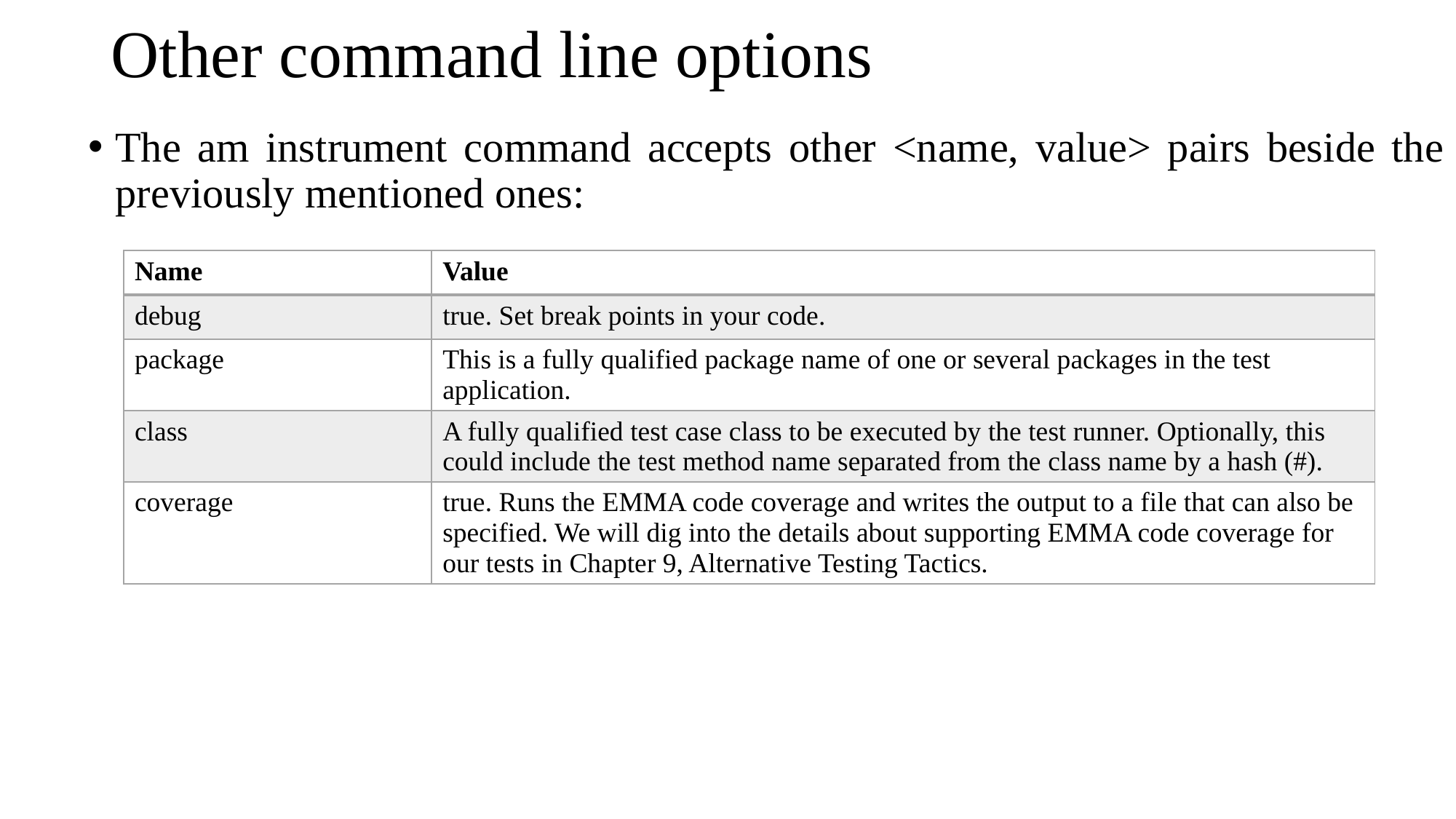

# Other command line options
The am instrument command accepts other <name, value> pairs beside the previously mentioned ones:

| Name | Value |
| --- | --- |
| debug | true. Set break points in your code. |
| package | This is a fully qualified package name of one or several packages in the test application. |
| class | A fully qualified test case class to be executed by the test runner. Optionally, this could include the test method name separated from the class name by a hash (#). |
| coverage | true. Runs the EMMA code coverage and writes the output to a file that can also be specified. We will dig into the details about supporting EMMA code coverage for our tests in Chapter 9, Alternative Testing Tactics. |